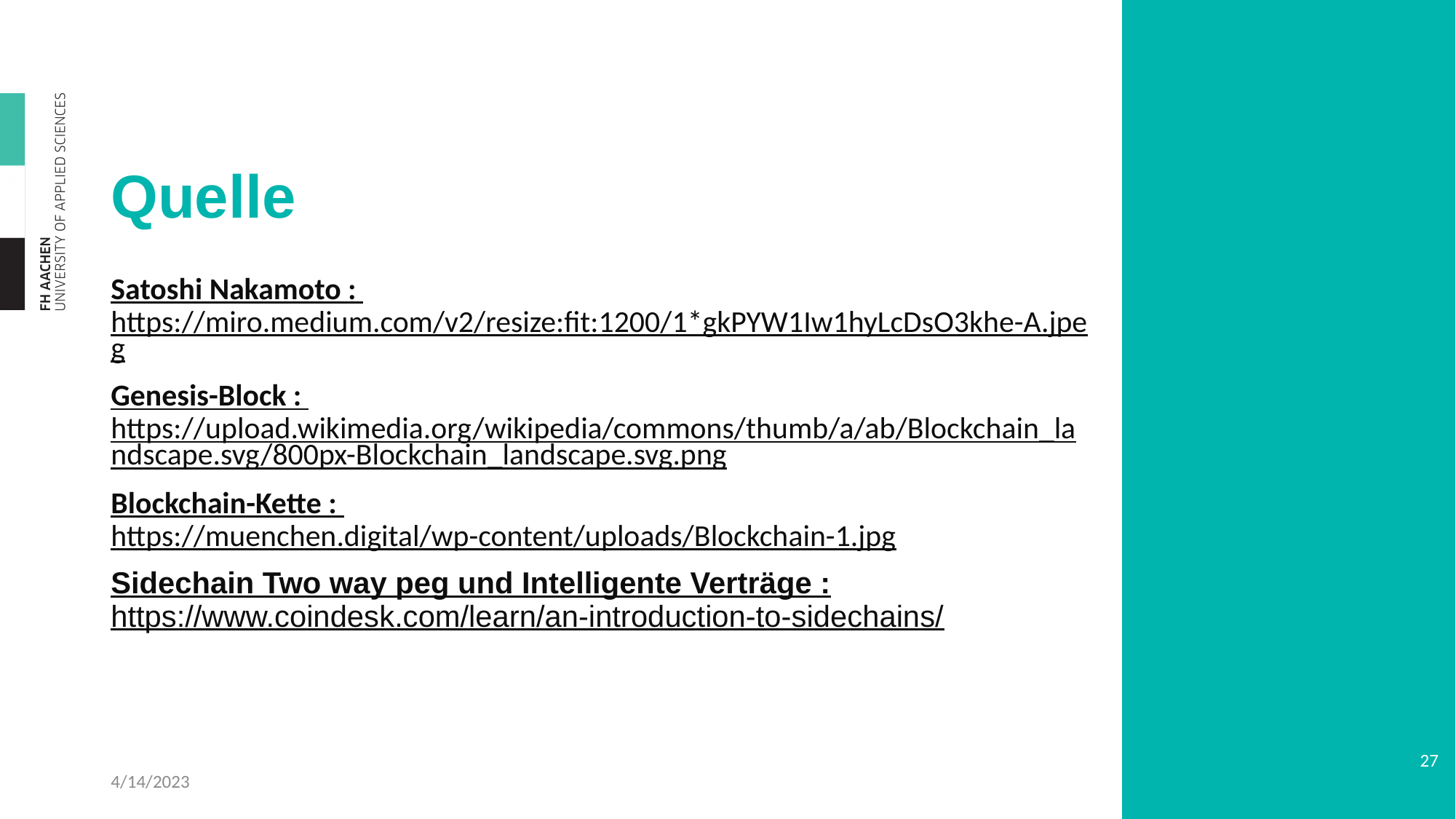

# Quelle
Satoshi Nakamoto : https://miro.medium.com/v2/resize:fit:1200/1*gkPYW1Iw1hyLcDsO3khe-A.jpeg
Genesis-Block : https://upload.wikimedia.org/wikipedia/commons/thumb/a/ab/Blockchain_landscape.svg/800px-Blockchain_landscape.svg.png
Blockchain-Kette : https://muenchen.digital/wp-content/uploads/Blockchain-1.jpg
Sidechain Two way peg und Intelligente Verträge : https://www.coindesk.com/learn/an-introduction-to-sidechains/
27
4/14/2023